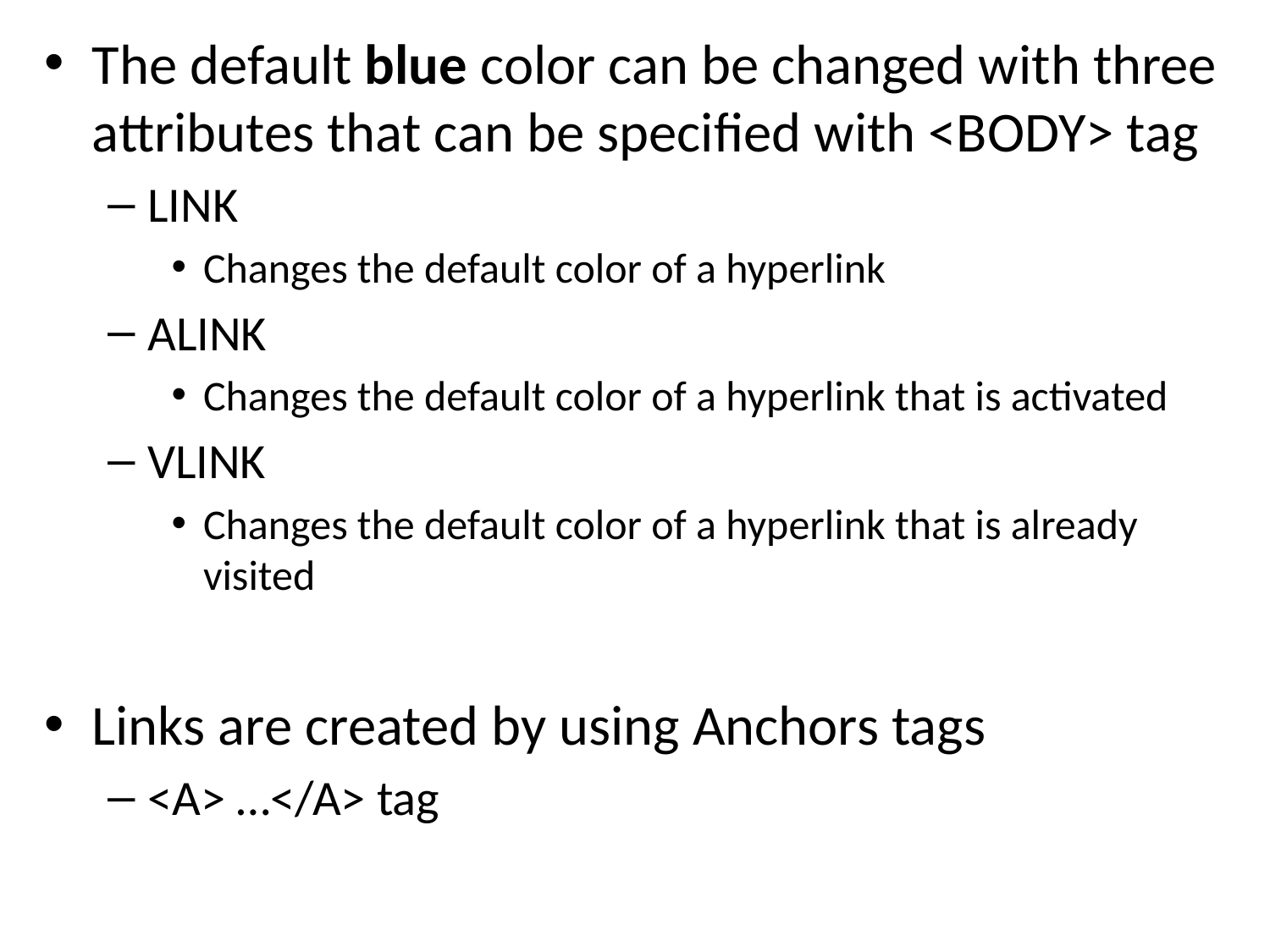

The default blue color can be changed with three attributes that can be specified with <BODY> tag
LINK
Changes the default color of a hyperlink
ALINK
Changes the default color of a hyperlink that is activated
VLINK
Changes the default color of a hyperlink that is already visited

Links are created by using Anchors tags
<A> …</A> tag